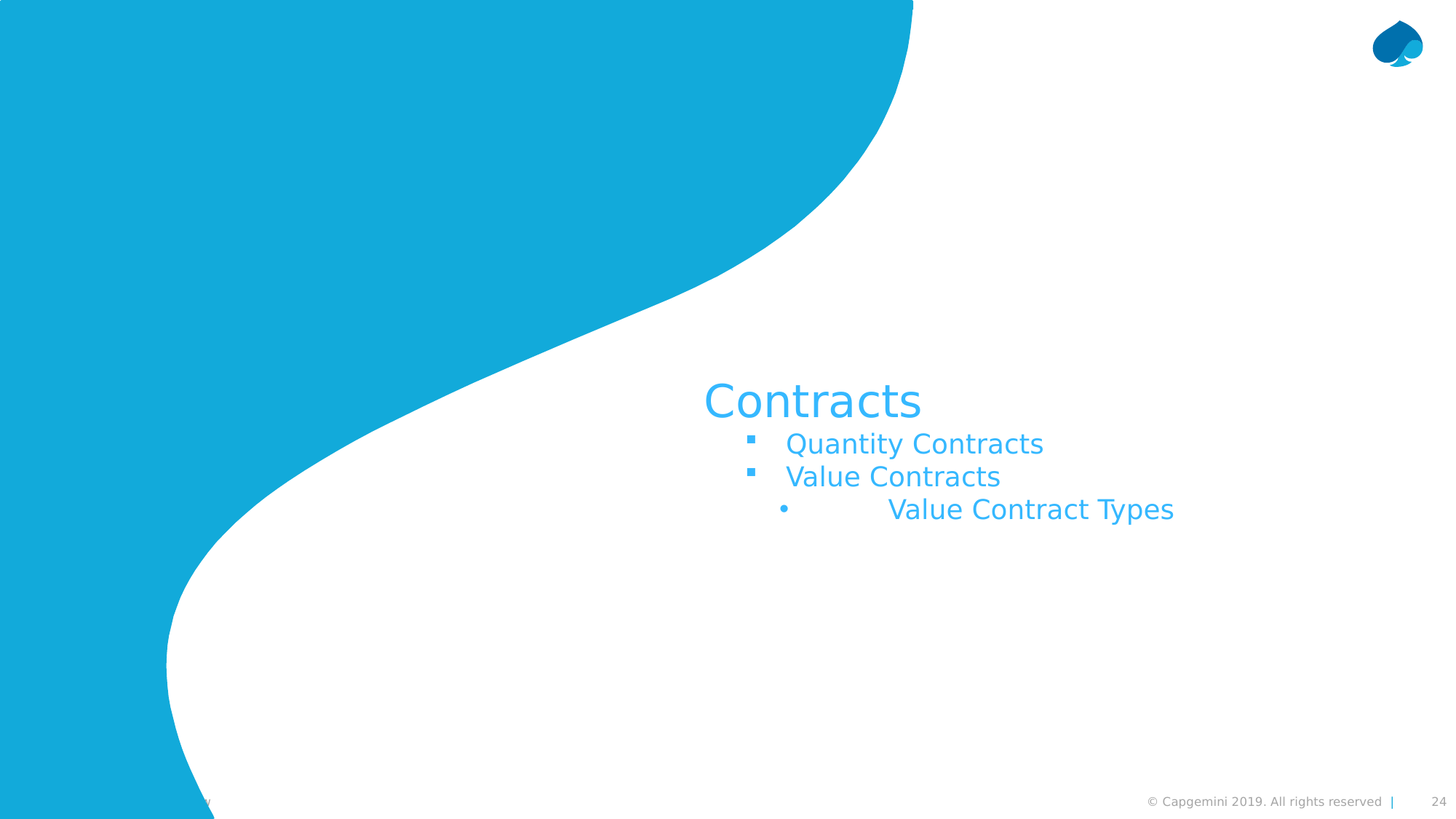

Contracts
Quantity Contracts
Value Contracts
	Value Contract Types